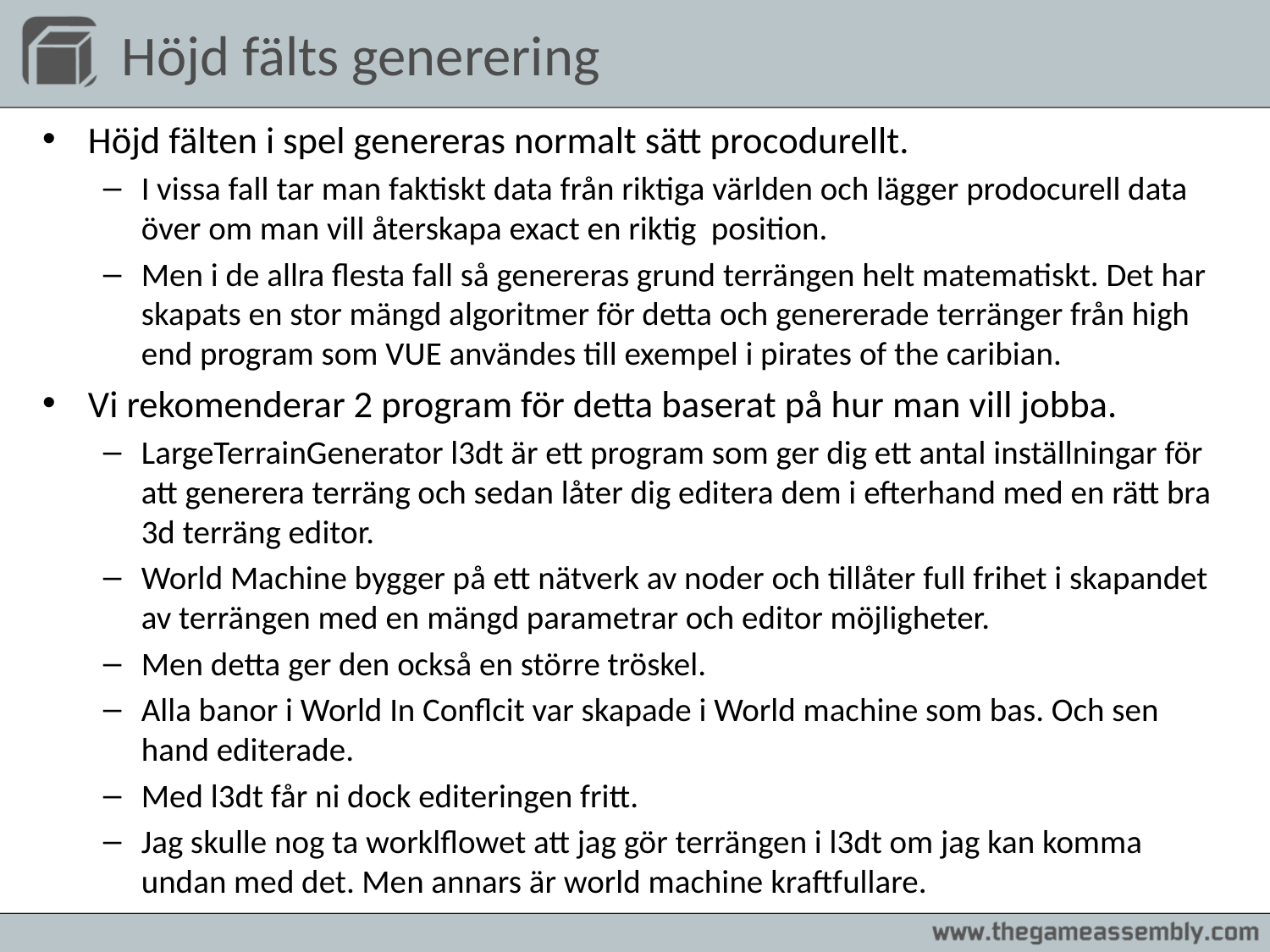

# Höjd fälts generering
Höjd fälten i spel genereras normalt sätt procodurellt.
I vissa fall tar man faktiskt data från riktiga världen och lägger prodocurell data över om man vill återskapa exact en riktig  position.
Men i de allra flesta fall så genereras grund terrängen helt matematiskt. Det har skapats en stor mängd algoritmer för detta och genererade terränger från high end program som VUE användes till exempel i pirates of the caribian.
Vi rekomenderar 2 program för detta baserat på hur man vill jobba.
LargeTerrainGenerator l3dt är ett program som ger dig ett antal inställningar för att generera terräng och sedan låter dig editera dem i efterhand med en rätt bra 3d terräng editor.
World Machine bygger på ett nätverk av noder och tillåter full frihet i skapandet av terrängen med en mängd parametrar och editor möjligheter.
Men detta ger den också en större tröskel.
Alla banor i World In Conflcit var skapade i World machine som bas. Och sen hand editerade.
Med l3dt får ni dock editeringen fritt.
Jag skulle nog ta worklflowet att jag gör terrängen i l3dt om jag kan komma undan med det. Men annars är world machine kraftfullare.